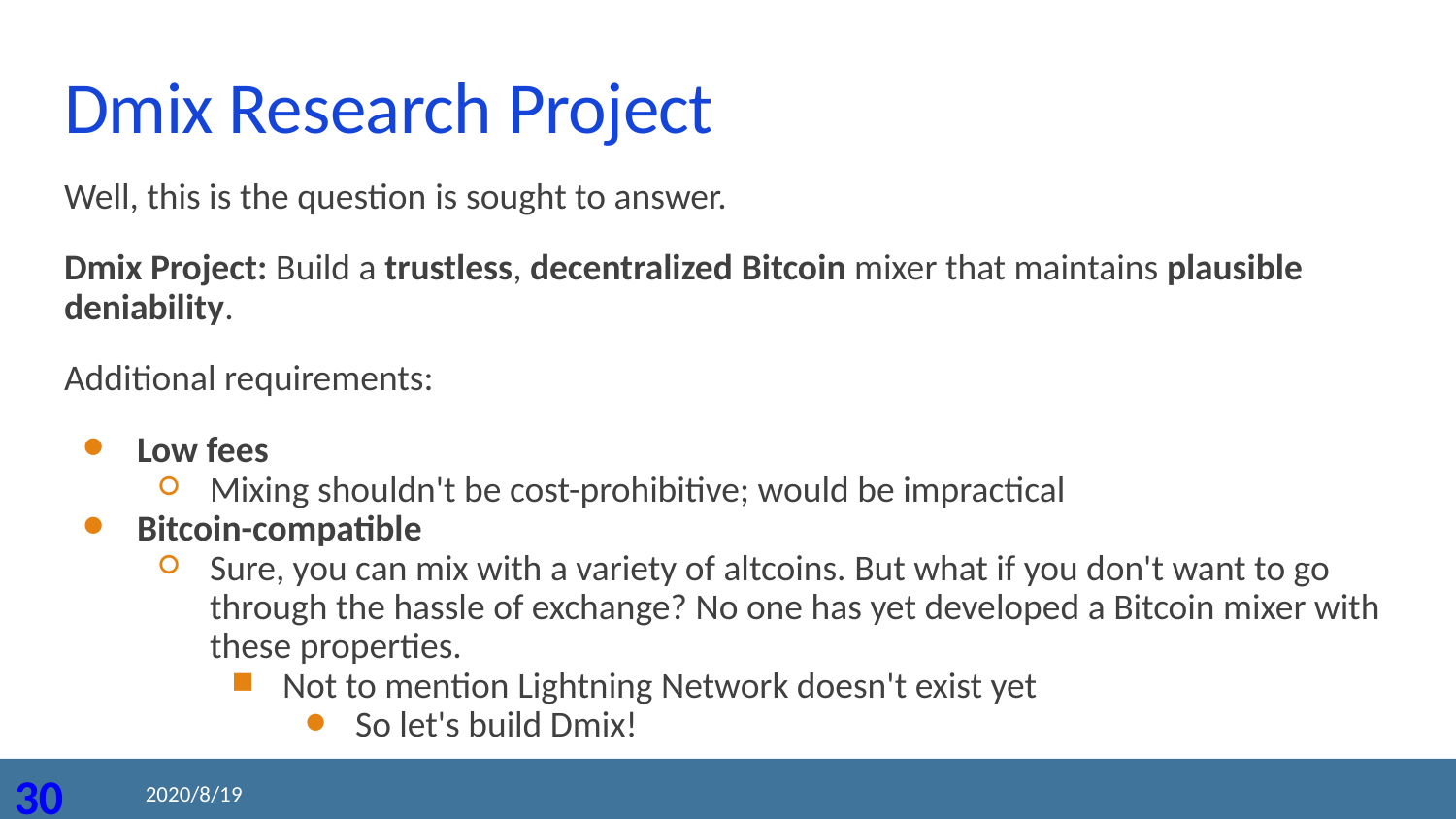

# Dmix Research Project
Well, this is the question is sought to answer.
Dmix Project: Build a trustless, decentralized Bitcoin mixer that maintains plausible deniability.
Additional requirements:
Low fees
Mixing shouldn't be cost-prohibitive; would be impractical
Bitcoin-compatible
Sure, you can mix with a variety of altcoins. But what if you don't want to go through the hassle of exchange? No one has yet developed a Bitcoin mixer with these properties.
Not to mention Lightning Network doesn't exist yet
So let's build Dmix!
2020/8/19